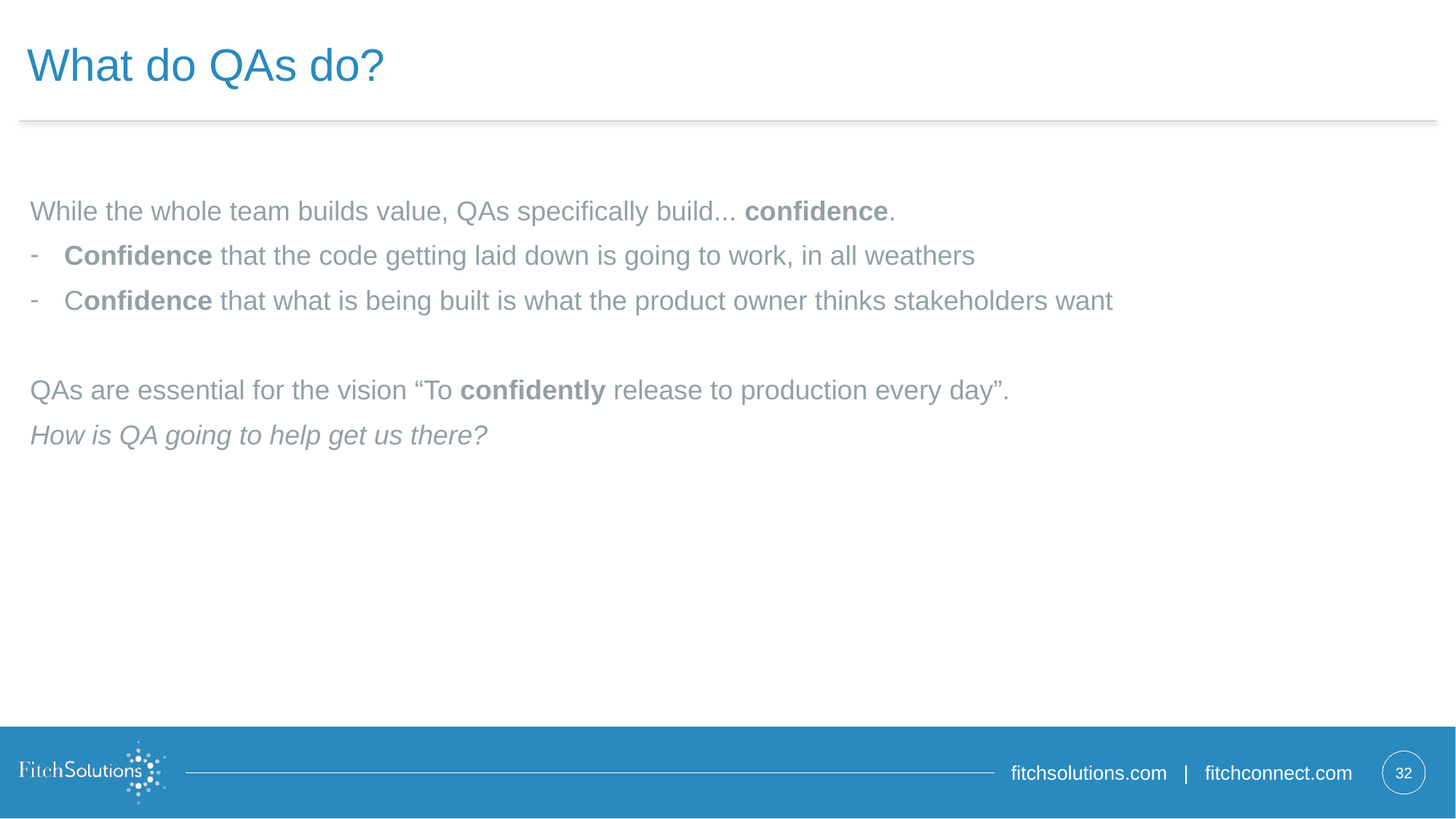

# What do QAs do?
While the whole team builds value, QAs specifically build... confidence.
Confidence that the code getting laid down is going to work, in all weathers
Confidence that what is being built is what the product owner thinks stakeholders want

QAs are essential for the vision “To confidently release to production every day”.
How is QA going to help get us there?